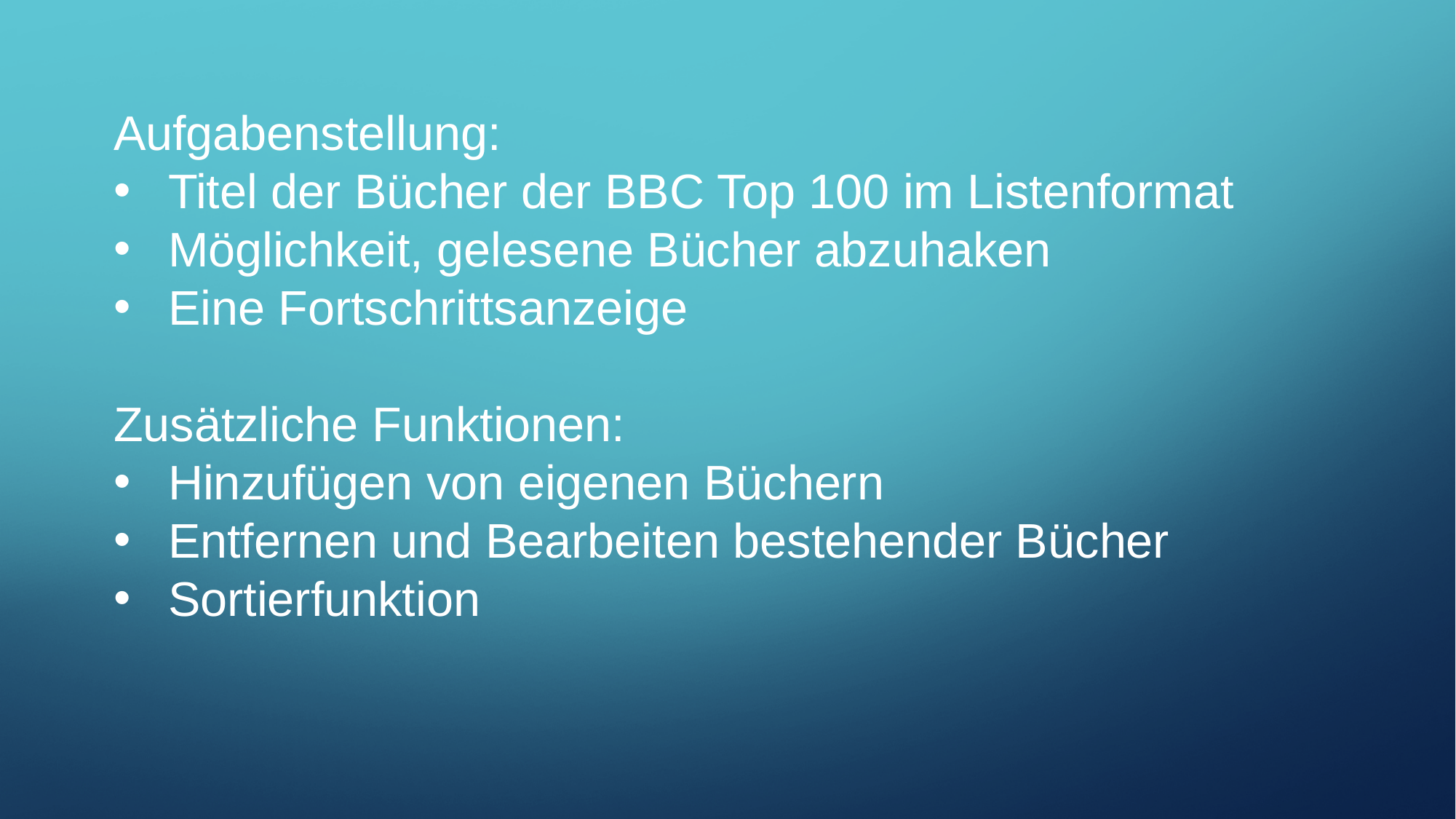

Aufgabenstellung:
Titel der Bücher der BBC Top 100 im Listenformat
Möglichkeit, gelesene Bücher abzuhaken
Eine Fortschrittsanzeige

Zusätzliche Funktionen:
Hinzufügen von eigenen Büchern
Entfernen und Bearbeiten bestehender Bücher
Sortierfunktion